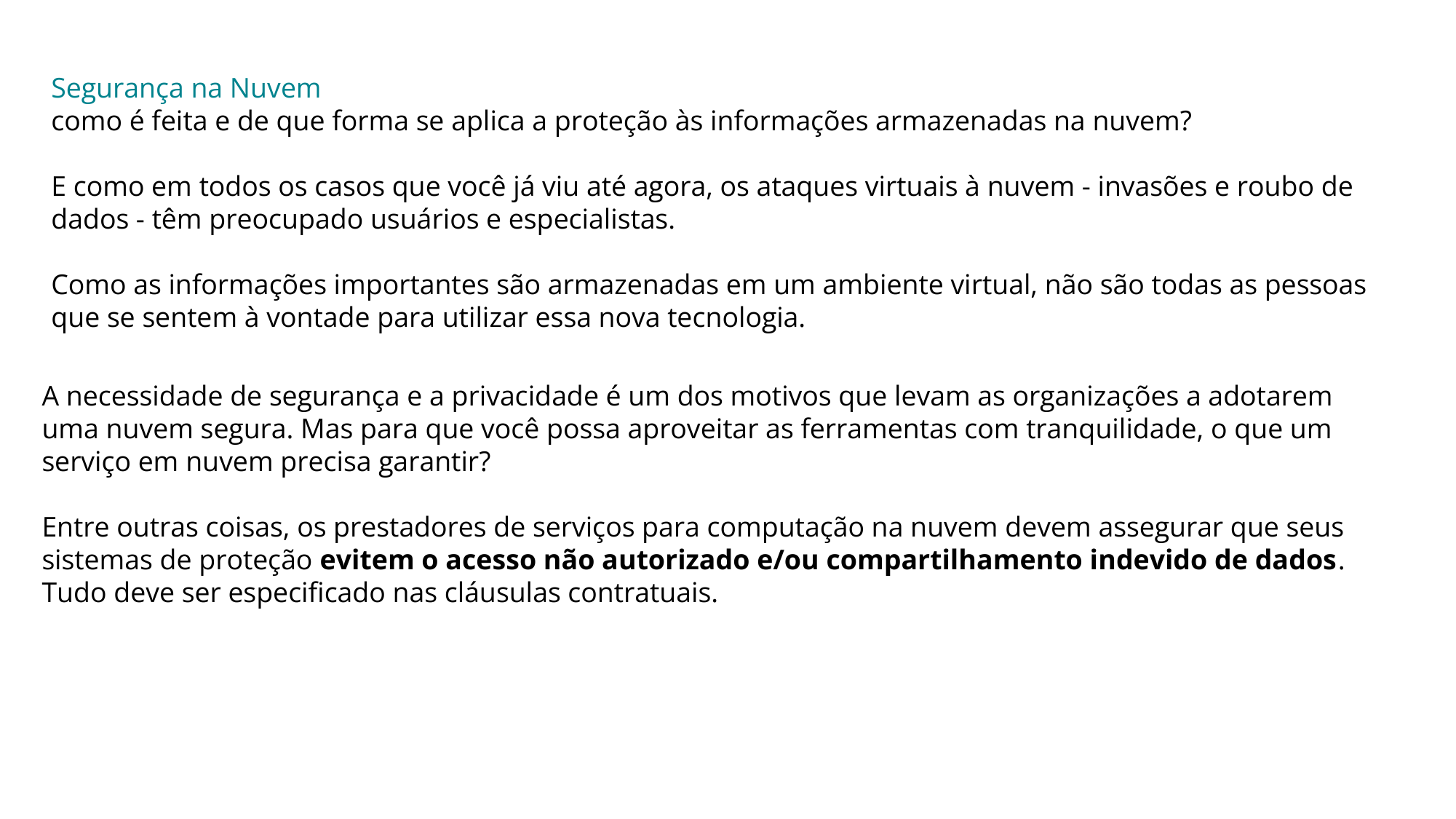

Segurança na Nuvem
como é feita e de que forma se aplica a proteção às informações armazenadas na nuvem?

E como em todos os casos que você já viu até agora, os ataques virtuais à nuvem - invasões e roubo de dados - têm preocupado usuários e especialistas.

Como as informações importantes são armazenadas em um ambiente virtual, não são todas as pessoas que se sentem à vontade para utilizar essa nova tecnologia.
A necessidade de segurança e a privacidade é um dos motivos que levam as organizações a adotarem uma nuvem segura. Mas para que você possa aproveitar as ferramentas com tranquilidade, o que um serviço em nuvem precisa garantir?

Entre outras coisas, os prestadores de serviços para computação na nuvem devem assegurar que seus sistemas de proteção evitem o acesso não autorizado e/ou compartilhamento indevido de dados. Tudo deve ser especificado nas cláusulas contratuais.